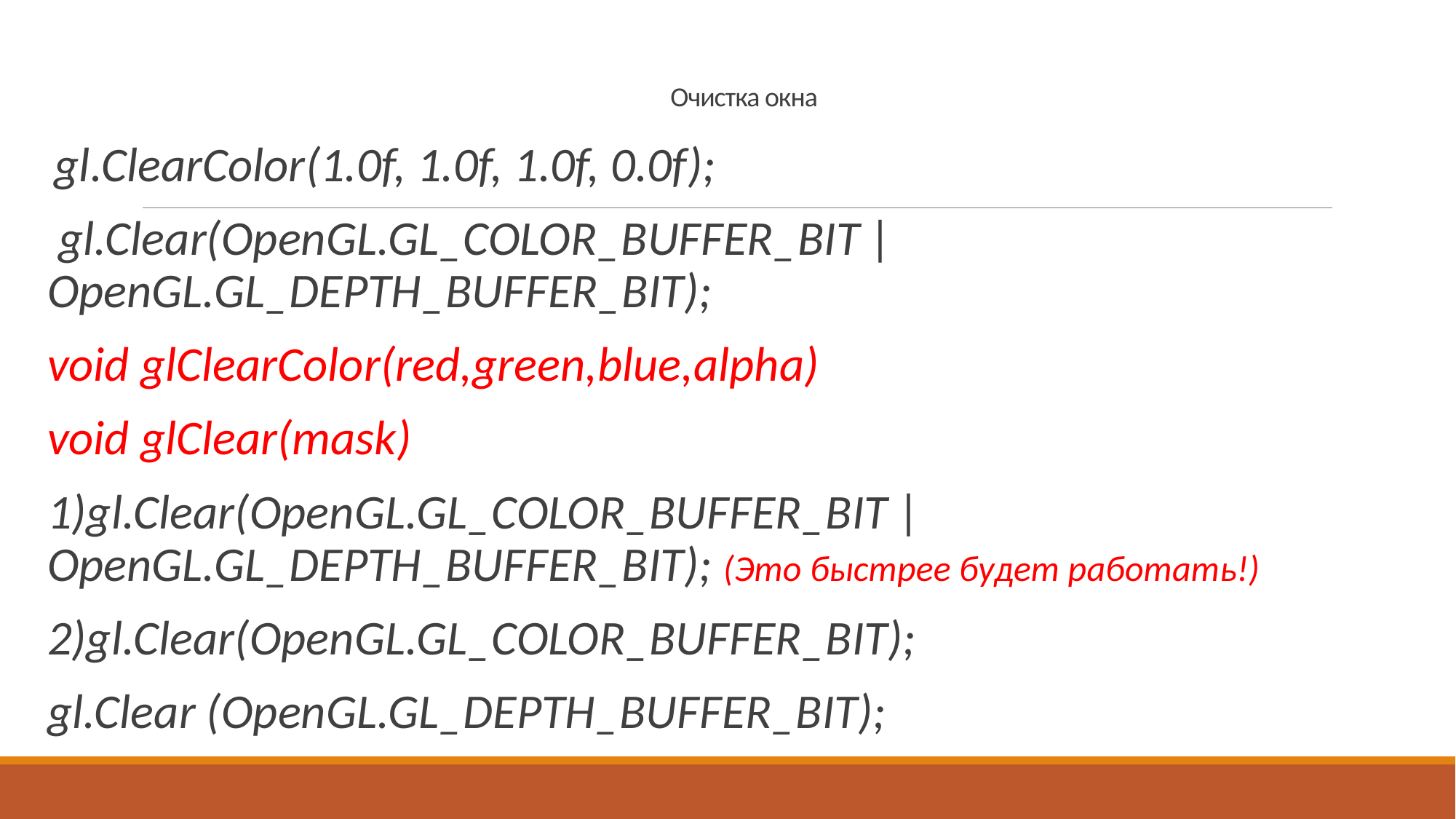

# Очистка окна
 gl.ClearColor(1.0f, 1.0f, 1.0f, 0.0f);
 gl.Clear(OpenGL.GL_COLOR_BUFFER_BIT | OpenGL.GL_DEPTH_BUFFER_BIT);
void glClearColor(red,green,blue,alpha)
void glClear(mask)
1)gl.Clear(OpenGL.GL_COLOR_BUFFER_BIT | OpenGL.GL_DEPTH_BUFFER_BIT); (Это быстрее будет работать!)
2)gl.Clear(OpenGL.GL_COLOR_BUFFER_BIT);
gl.Clear (OpenGL.GL_DEPTH_BUFFER_BIT);